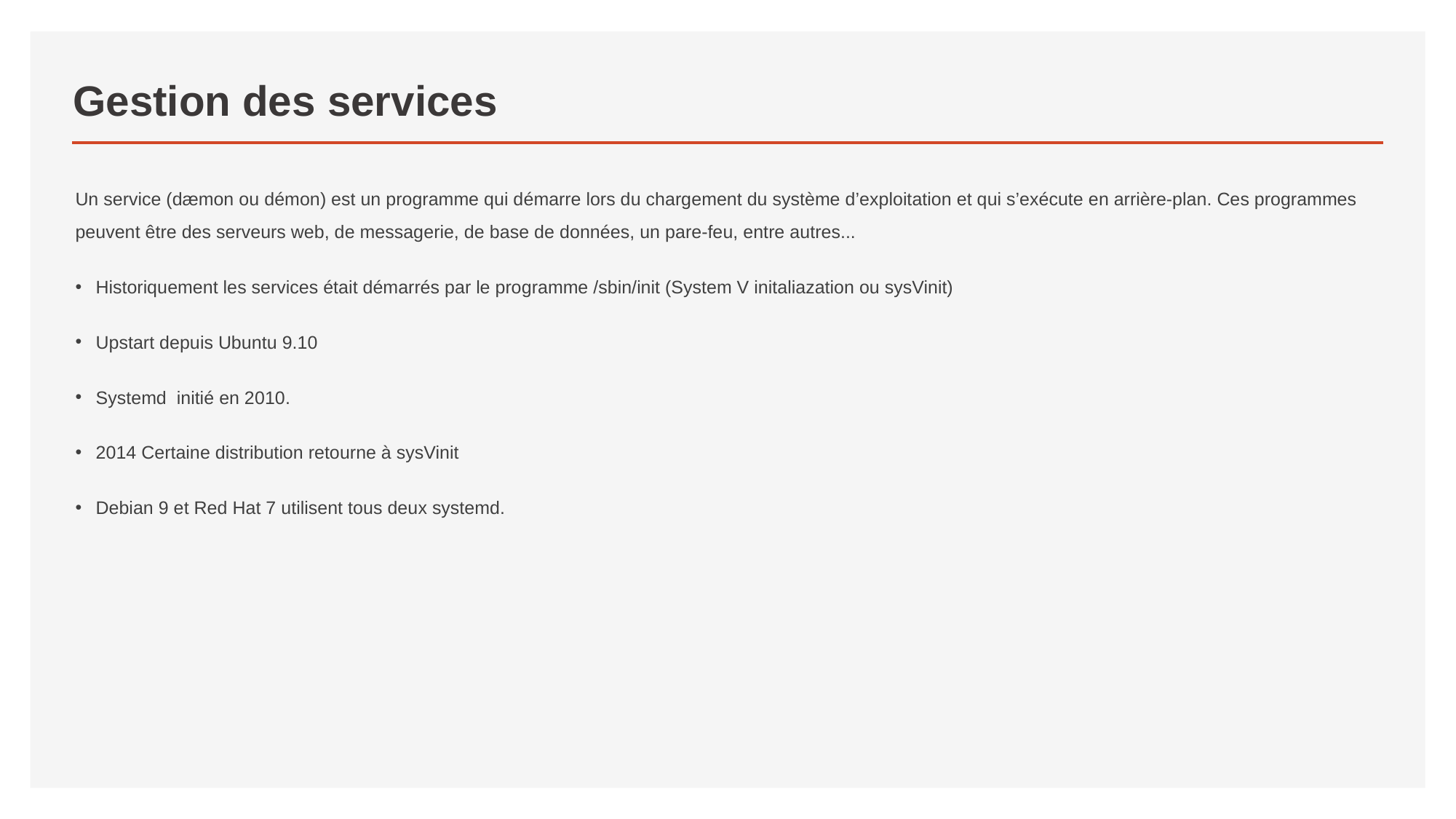

# Gestion des services
Un service (dæmon ou démon) est un programme qui démarre lors du chargement du système d’exploitation et qui s’exécute en arrière-plan. Ces programmes peuvent être des serveurs web, de messagerie, de base de données, un pare-feu, entre autres...
Historiquement les services était démarrés par le programme /sbin/init (System V initaliazation ou sysVinit)
Upstart depuis Ubuntu 9.10
Systemd  initié en 2010.
2014 Certaine distribution retourne à sysVinit
Debian 9 et Red Hat 7 utilisent tous deux systemd.